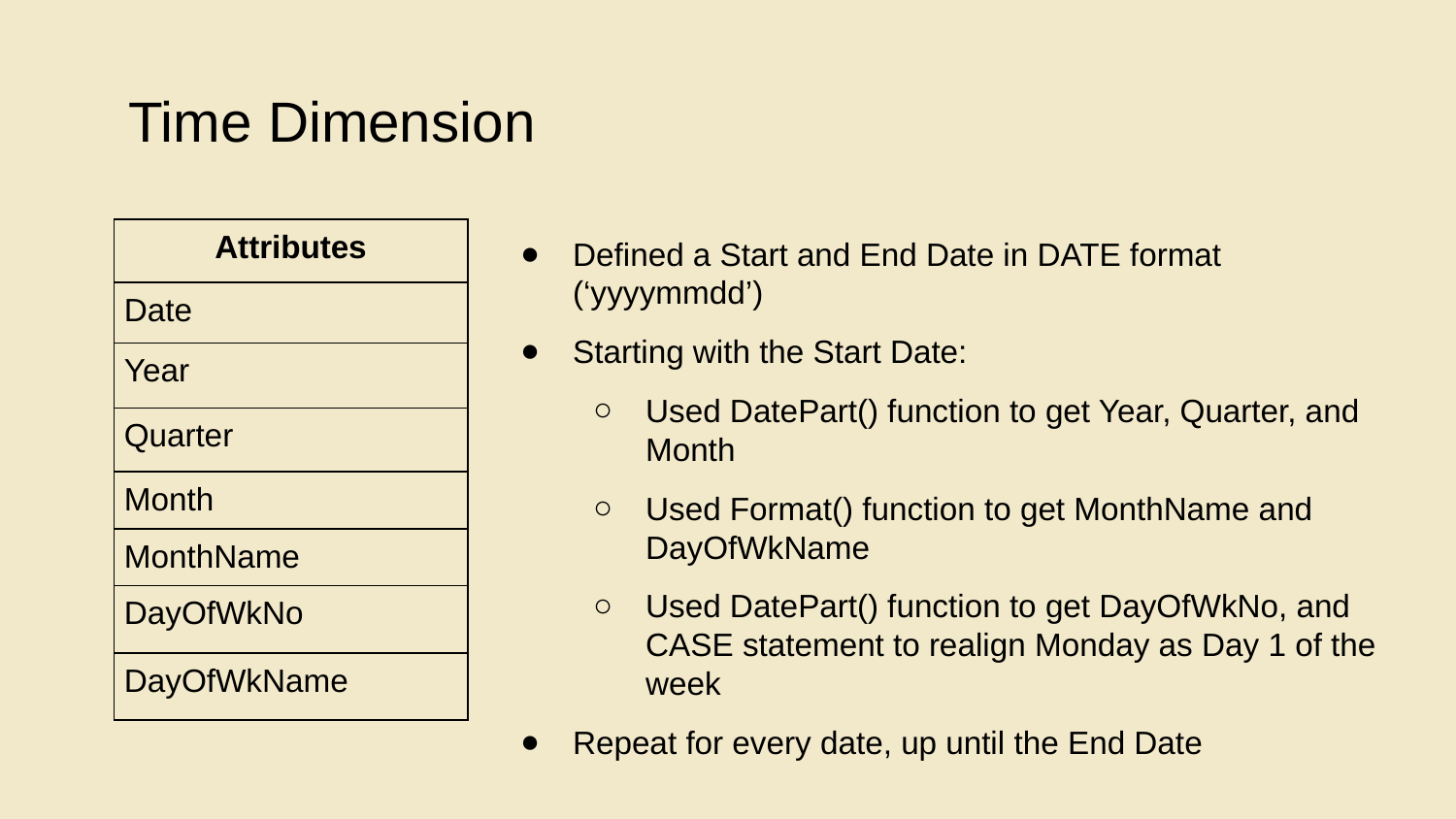

Time Dimension
| Attributes |
| --- |
| Date |
| Year |
| Quarter |
| Month |
| MonthName |
| DayOfWkNo |
| DayOfWkName |
Defined a Start and End Date in DATE format (‘yyyymmdd’)
Starting with the Start Date:
Used DatePart() function to get Year, Quarter, and Month
Used Format() function to get MonthName and DayOfWkName
Used DatePart() function to get DayOfWkNo, and CASE statement to realign Monday as Day 1 of the week
Repeat for every date, up until the End Date